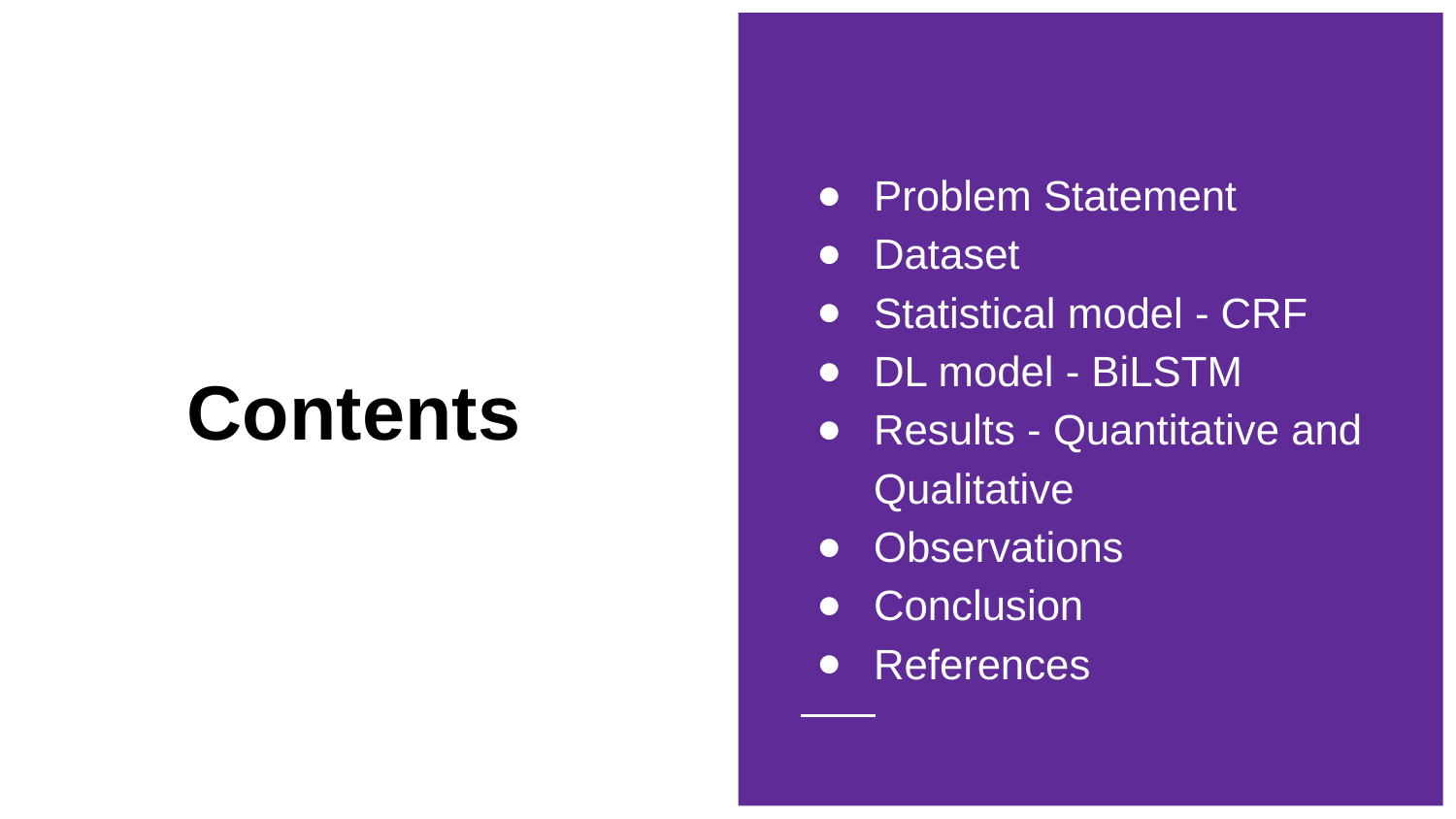

Problem Statement
Dataset
Statistical model - CRF
DL model - BiLSTM
Results - Quantitative and Qualitative
Observations
Conclusion
References
# Contents